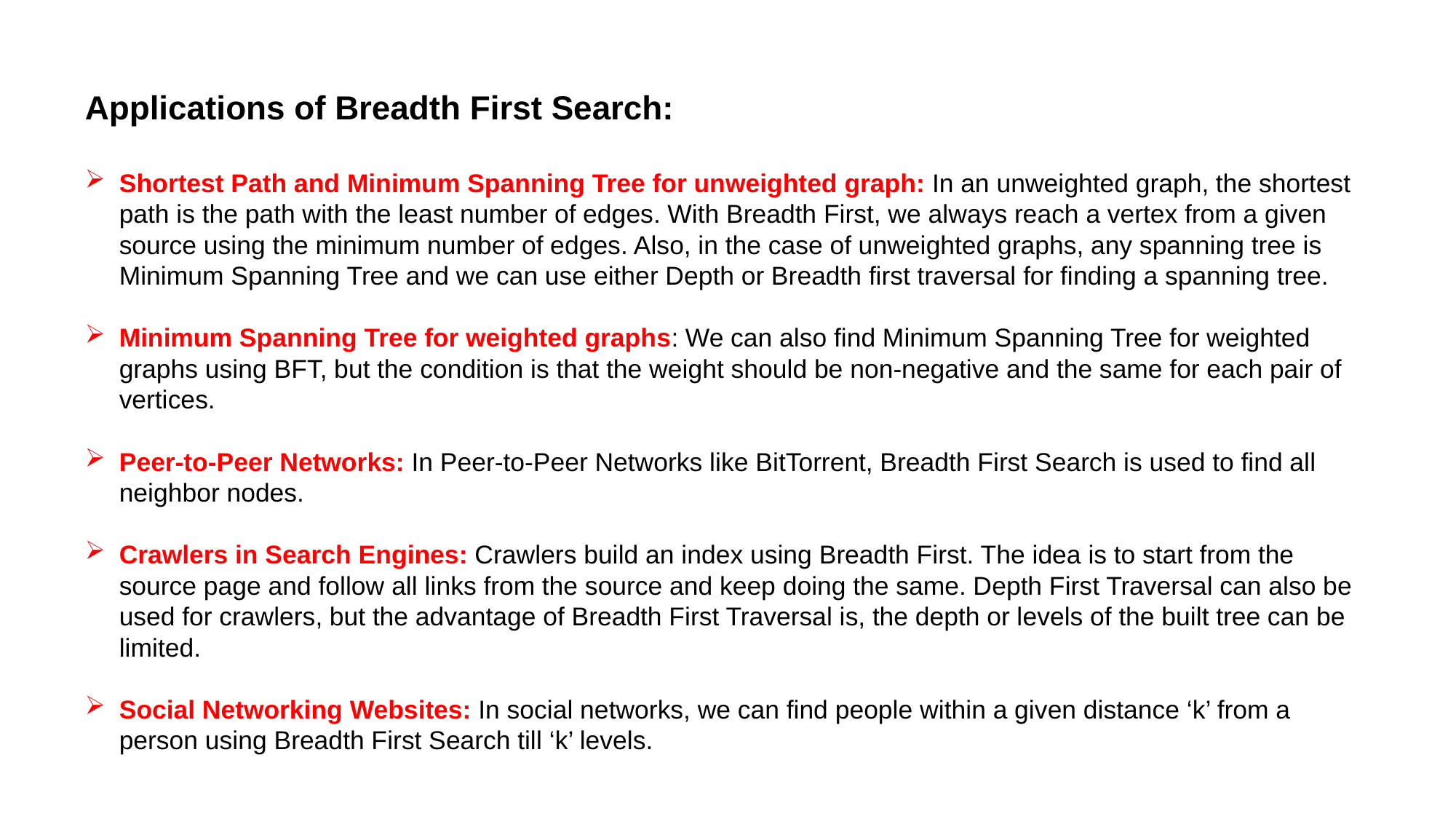

Applications of Breadth First Search:

Shortest Path and Minimum Spanning Tree for unweighted graph: In an unweighted graph, the shortest path is the path with the least number of edges. With Breadth First, we always reach a vertex from a given source using the minimum number of edges. Also, in the case of unweighted graphs, any spanning tree is Minimum Spanning Tree and we can use either Depth or Breadth first traversal for finding a spanning tree.

Minimum Spanning Tree for weighted graphs: We can also find Minimum Spanning Tree for weighted graphs using BFT, but the condition is that the weight should be non-negative and the same for each pair of vertices.

Peer-to-Peer Networks: In Peer-to-Peer Networks like BitTorrent, Breadth First Search is used to find all neighbor nodes.

Crawlers in Search Engines: Crawlers build an index using Breadth First. The idea is to start from the source page and follow all links from the source and keep doing the same. Depth First Traversal can also be used for crawlers, but the advantage of Breadth First Traversal is, the depth or levels of the built tree can be limited.

Social Networking Websites: In social networks, we can find people within a given distance ‘k’ from a person using Breadth First Search till ‘k’ levels.